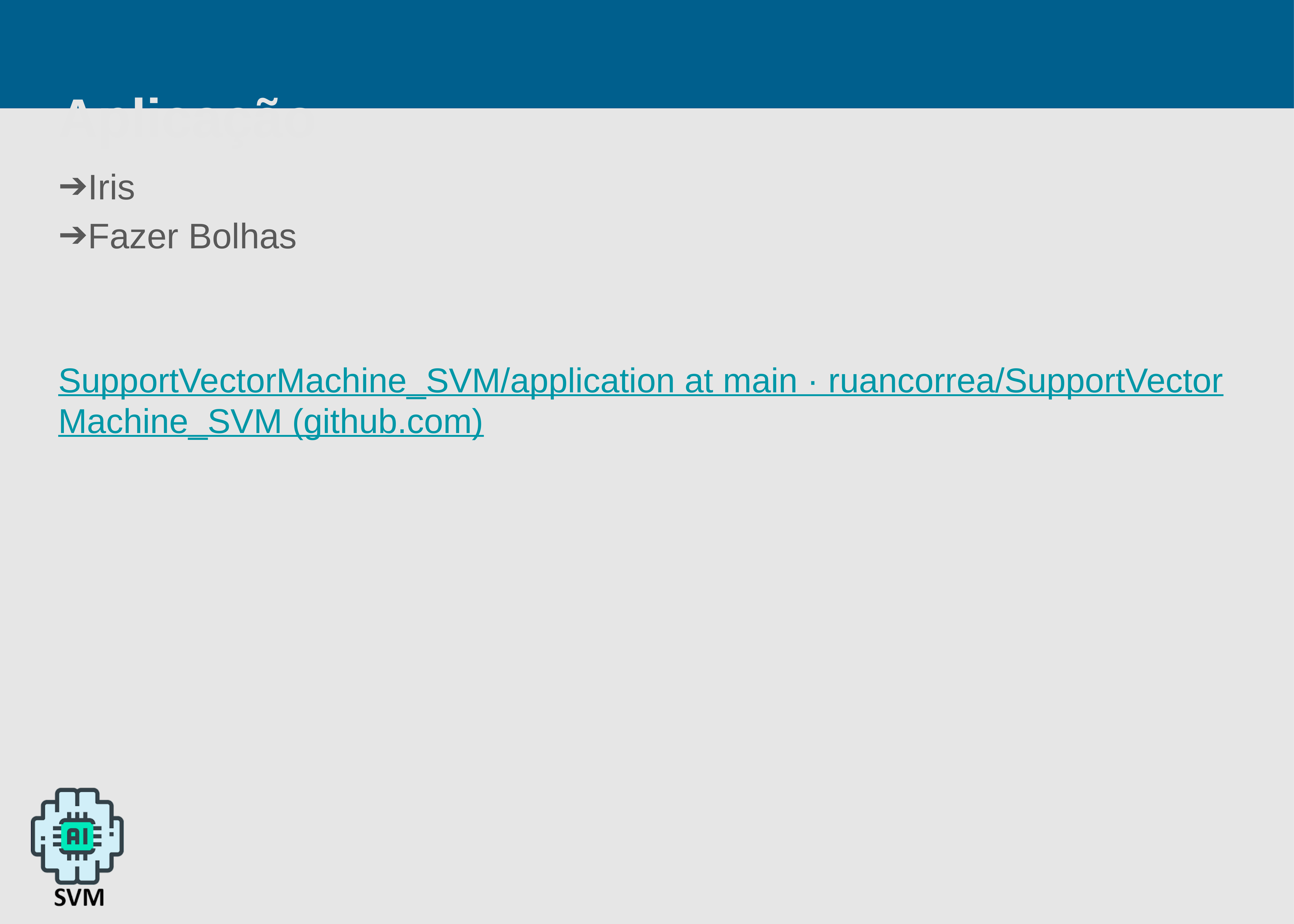

# Aplicação

Iris
Fazer Bolhas

SupportVectorMachine_SVM/application at main · ruancorrea/SupportVectorMachine_SVM (github.com)